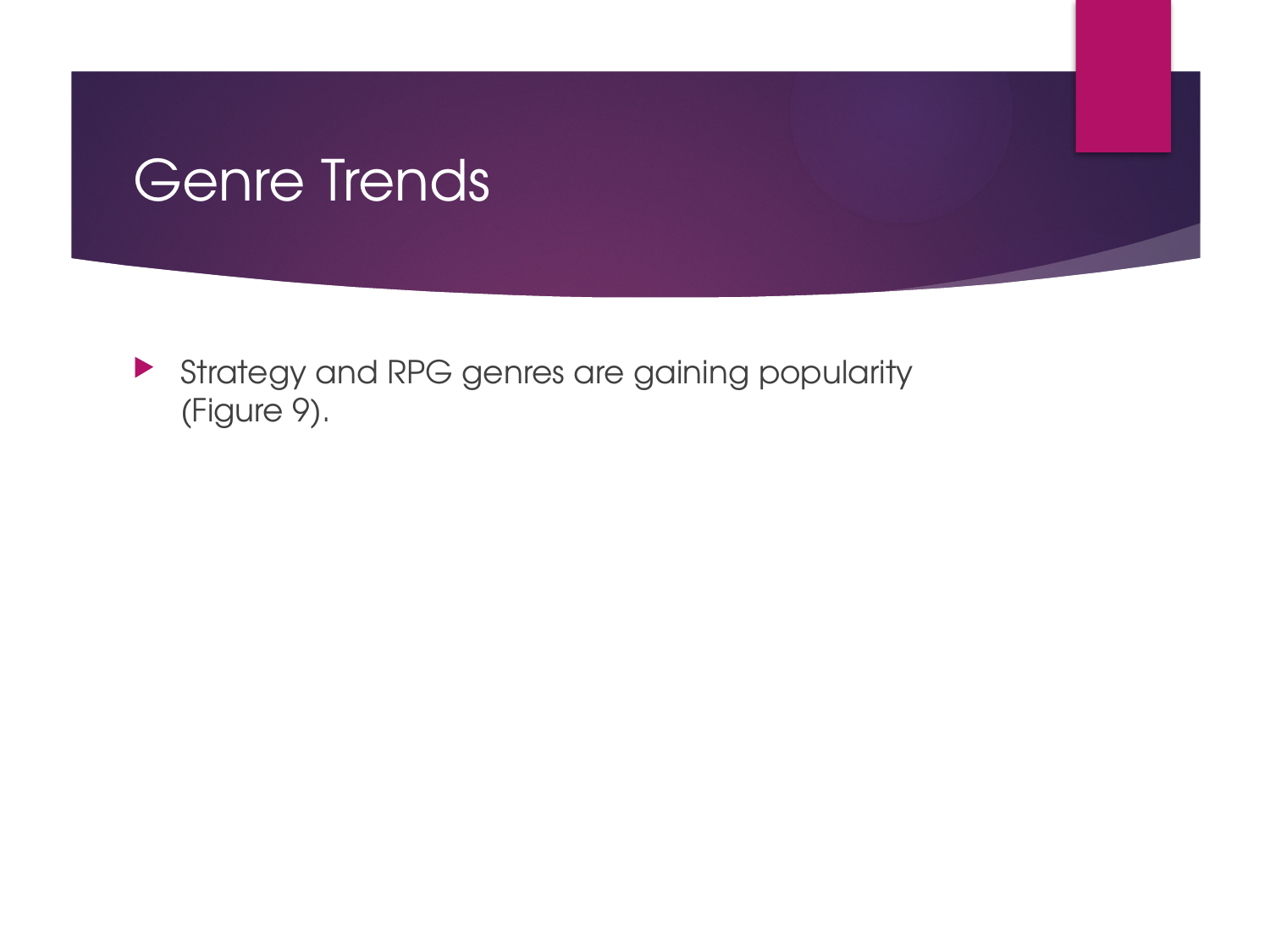

# Genre Trends
Strategy and RPG genres are gaining popularity (Figure 9).